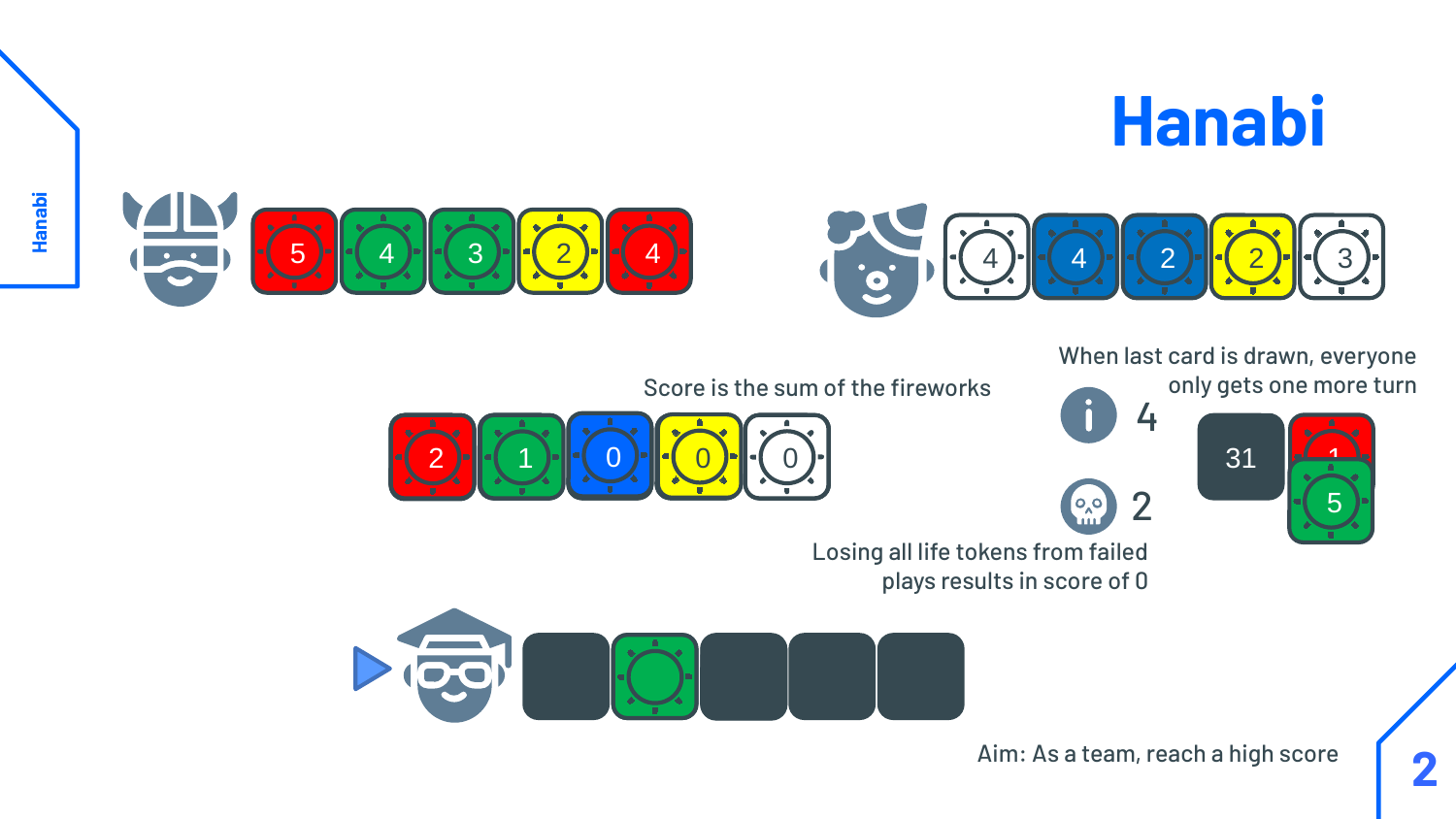

# Hanabi
 Hanabi

5

4

3

2

4

4

4

2

2

3
When last card is drawn, everyone only gets one more turn
Score is the sum of the fireworks
4

0

0

1

0

2

1

31

2

5
2

Losing all life tokens from failed plays results in score of 0

1

2

Aim: As a team, reach a high score
2